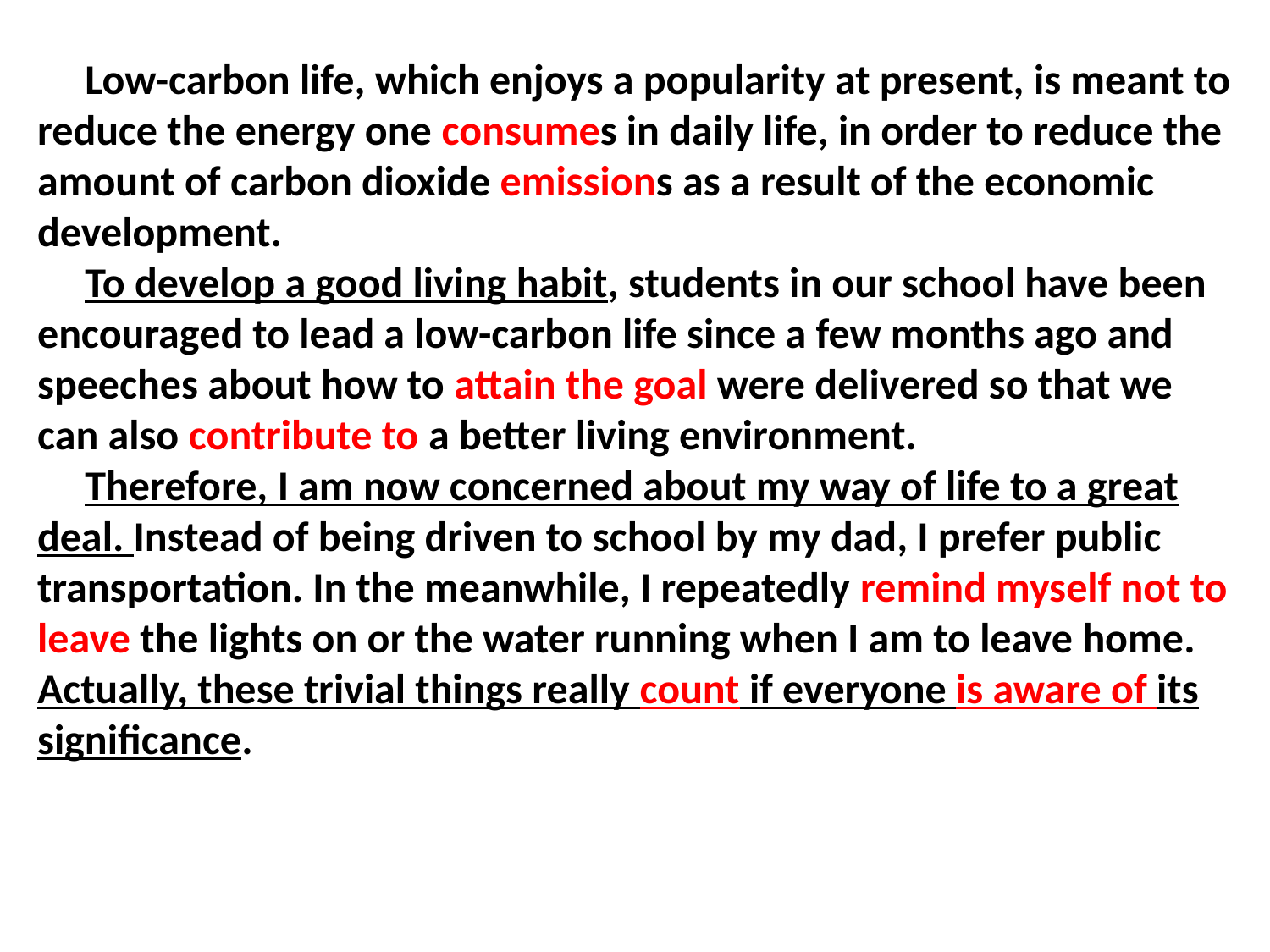

Low-carbon life, which enjoys a popularity at present, is meant to reduce the energy one consumes in daily life, in order to reduce the amount of carbon dioxide emissions as a result of the economic development.
     To develop a good living habit, students in our school have been encouraged to lead a low-carbon life since a few months ago and speeches about how to attain the goal were delivered so that we can also contribute to a better living environment.
     Therefore, I am now concerned about my way of life to a great deal. Instead of being driven to school by my dad, I prefer public transportation. In the meanwhile, I repeatedly remind myself not to leave the lights on or the water running when I am to leave home. Actually, these trivial things really count if everyone is aware of its significance.